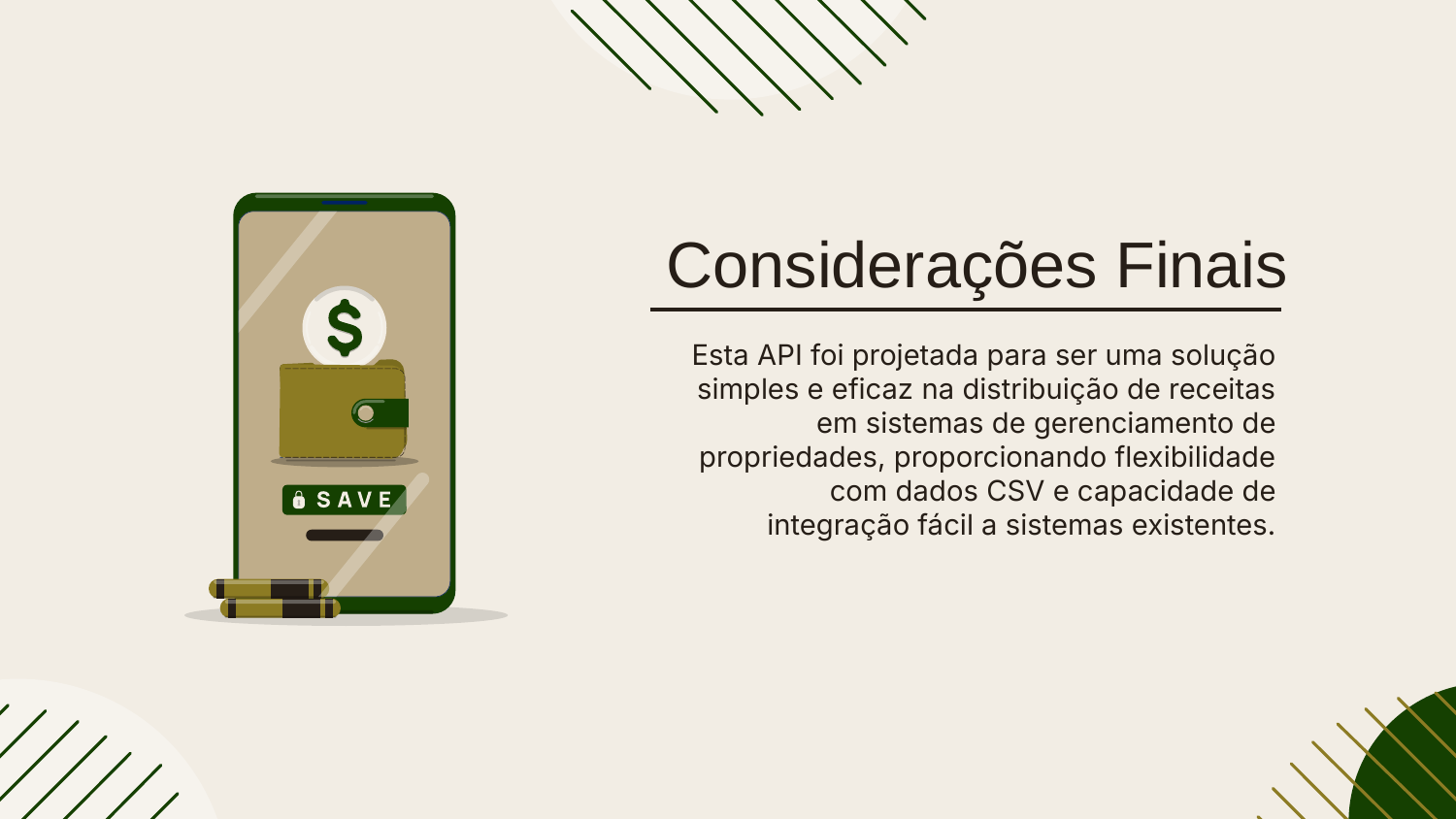

# Considerações Finais
Esta API foi projetada para ser uma solução simples e eficaz na distribuição de receitas em sistemas de gerenciamento de propriedades, proporcionando flexibilidade com dados CSV e capacidade de integração fácil a sistemas existentes.